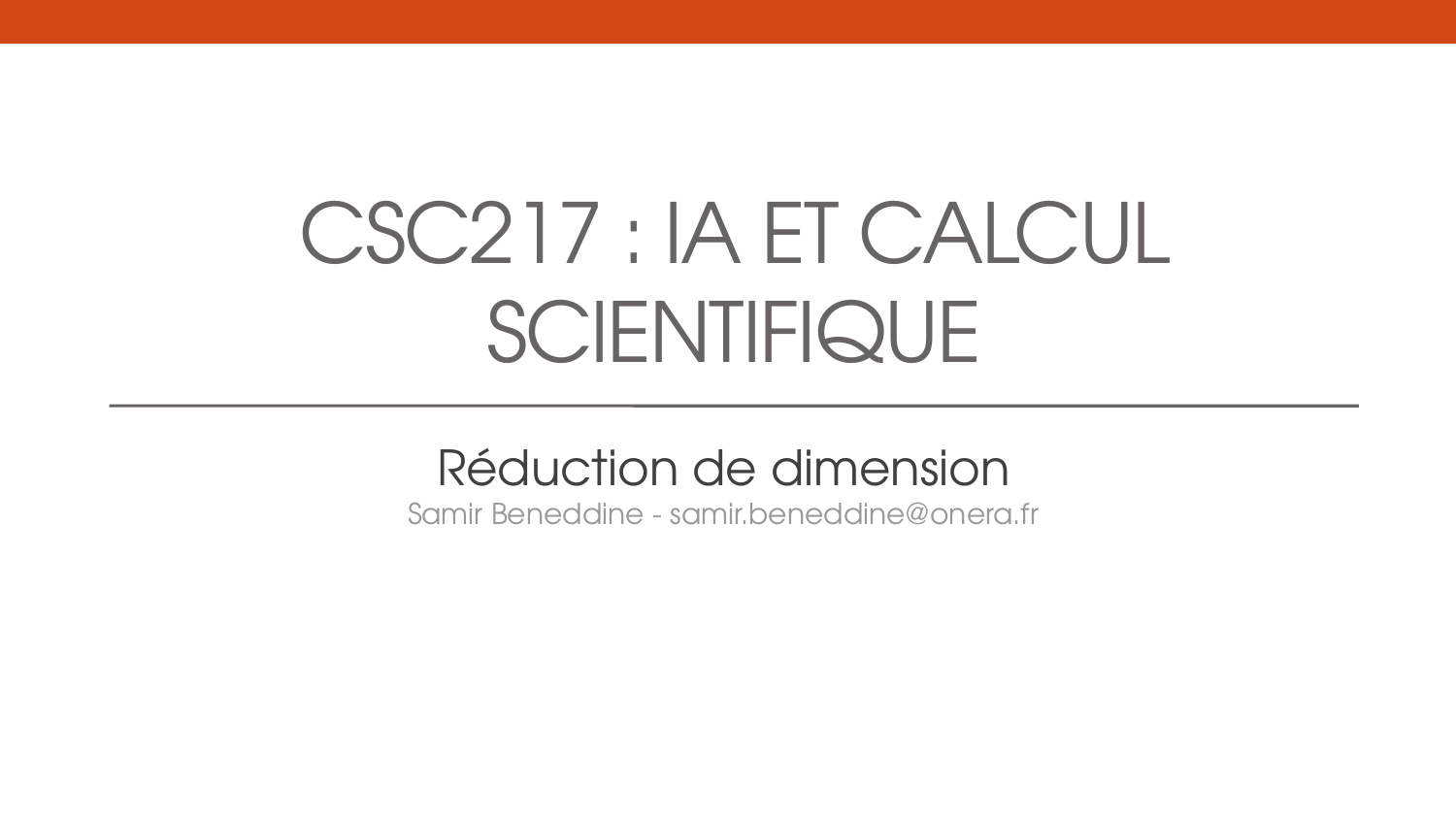

# CSC217 : IA et Calcul Scientifique
Réduction de dimension
Samir Beneddine - samir.beneddine@onera.fr